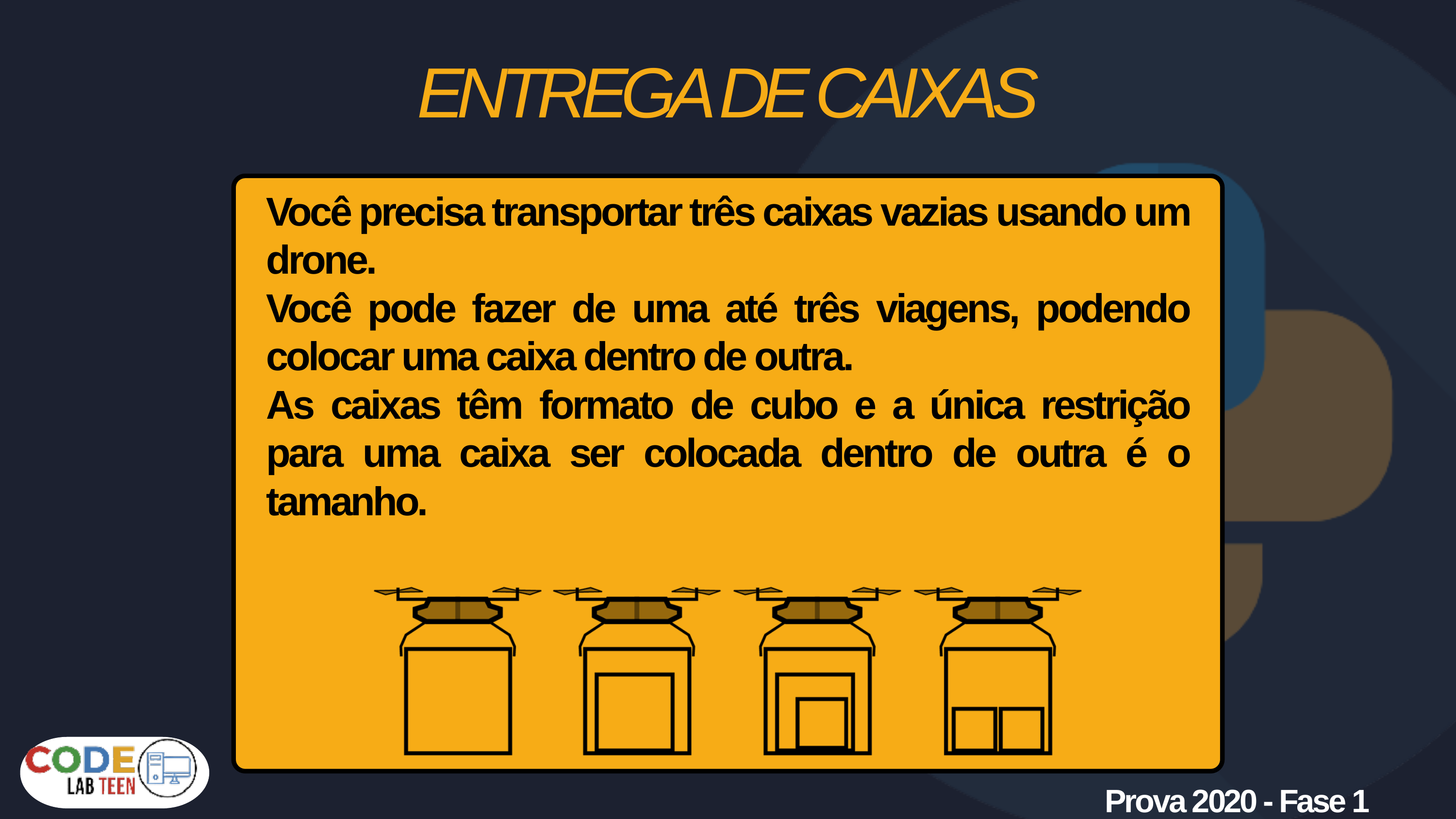

ENTREGA DE CAIXAS

Você precisa transportar três caixas vazias usando um drone.
Você pode fazer de uma até três viagens, podendo colocar uma caixa dentro de outra.
As caixas têm formato de cubo e a única restrição para uma caixa ser colocada dentro de outra é o tamanho.

Prova 2020 - Fase 1